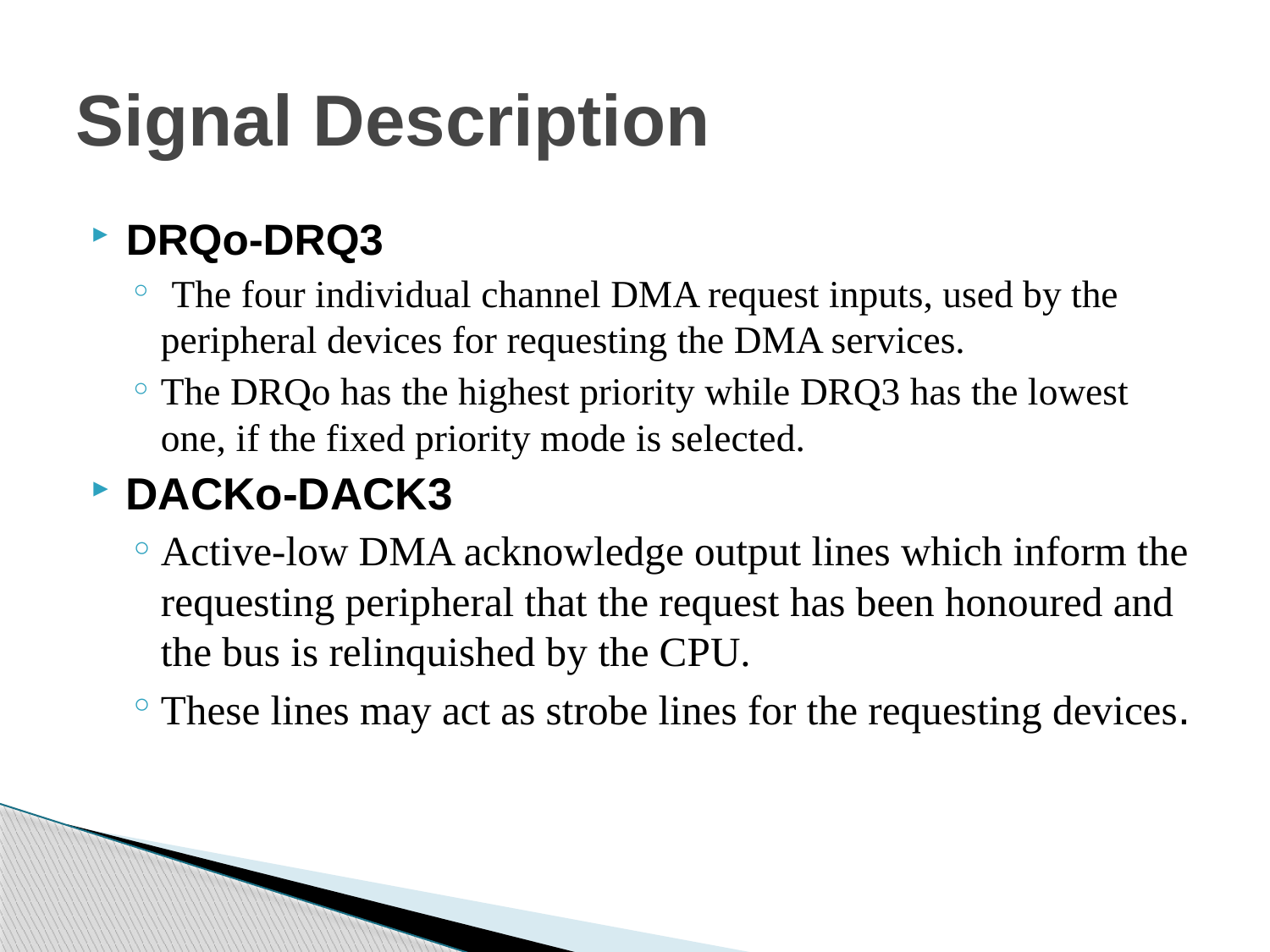

# Signal Description
DRQo-DRQ3
 The four individual channel DMA request inputs, used by the peripheral devices for requesting the DMA services.
The DRQo has the highest priority while DRQ3 has the lowest one, if the fixed priority mode is selected.
DACKo-DACK3
Active-low DMA acknowledge output lines which inform the requesting peripheral that the request has been honoured and the bus is relinquished by the CPU.
These lines may act as strobe lines for the requesting devices.